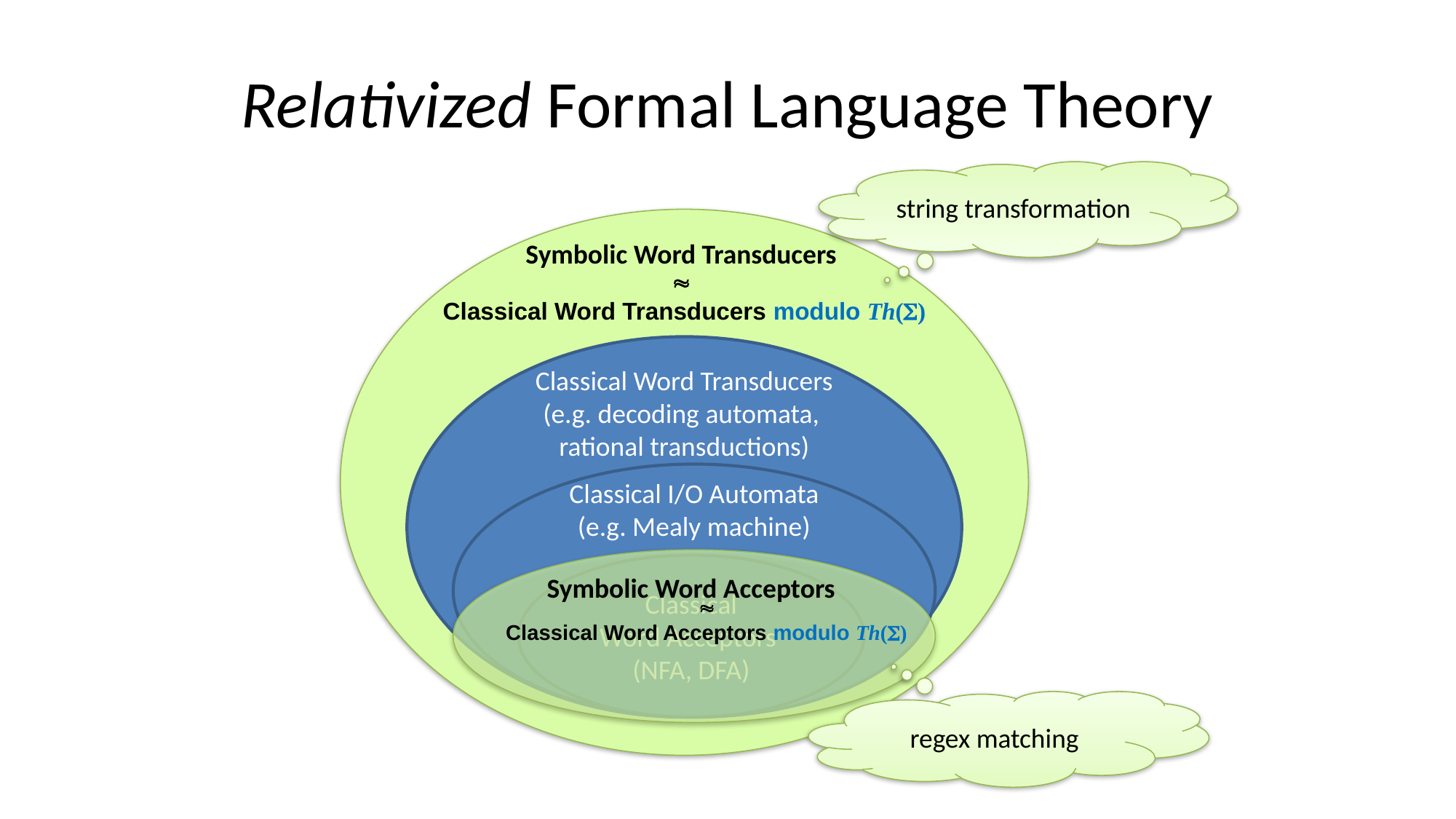

# Relativized Formal Language Theory
string transformation
Symbolic Word Transducers

≈
Classical Word Transducers modulo Th(Σ)

Classical Word Transducers
(e.g. decoding automata,
rational transductions)

Classical I/O Automata
(e.g. Mealy machine)

Symbolic Word Acceptors

Classical
Word Acceptors
(NFA, DFA)
≈
Classical Word Acceptors modulo Th(Σ)

regex matching